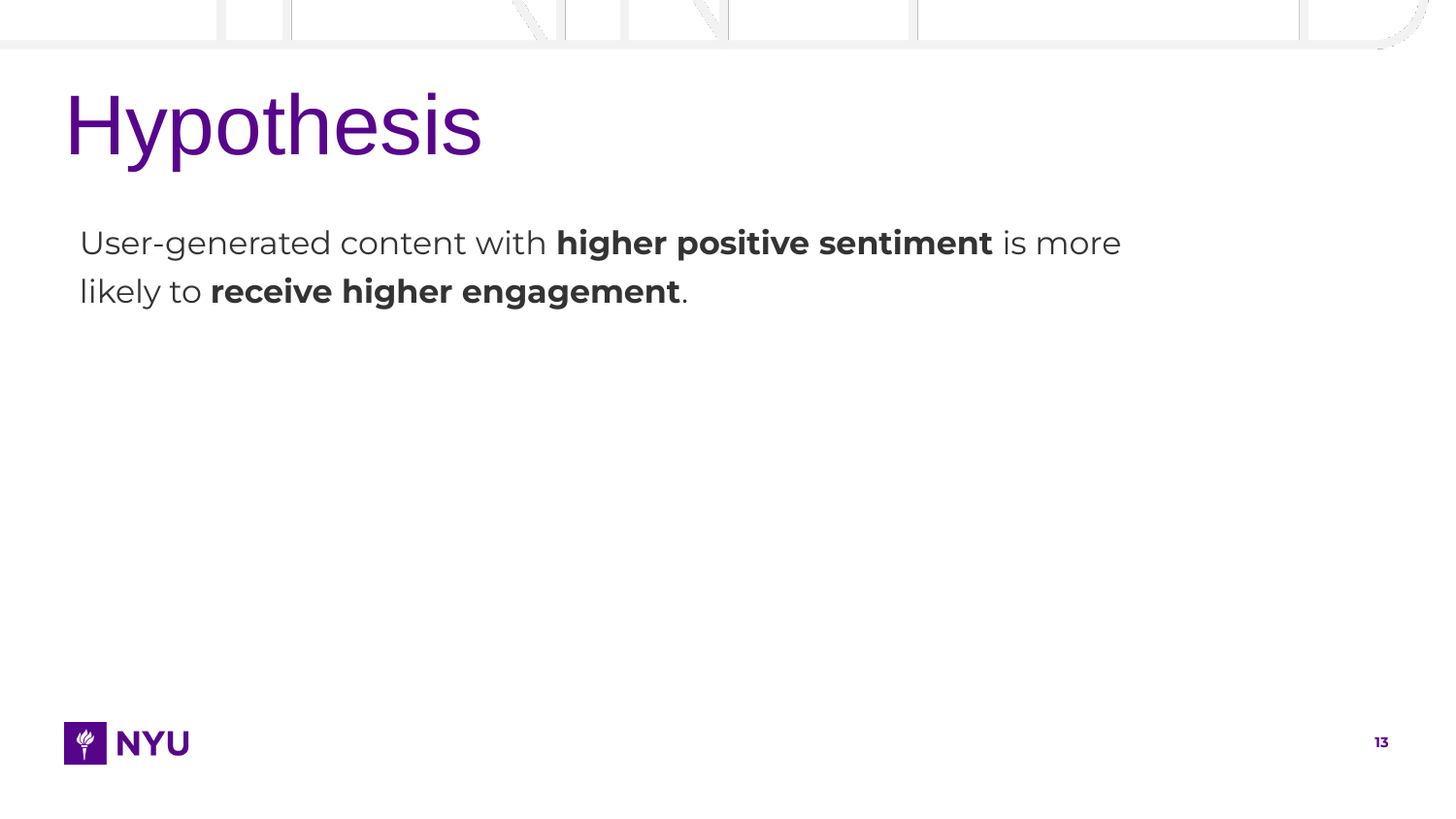

# Hypothesis
User-generated content with higher positive sentiment is more likely to receive higher engagement.